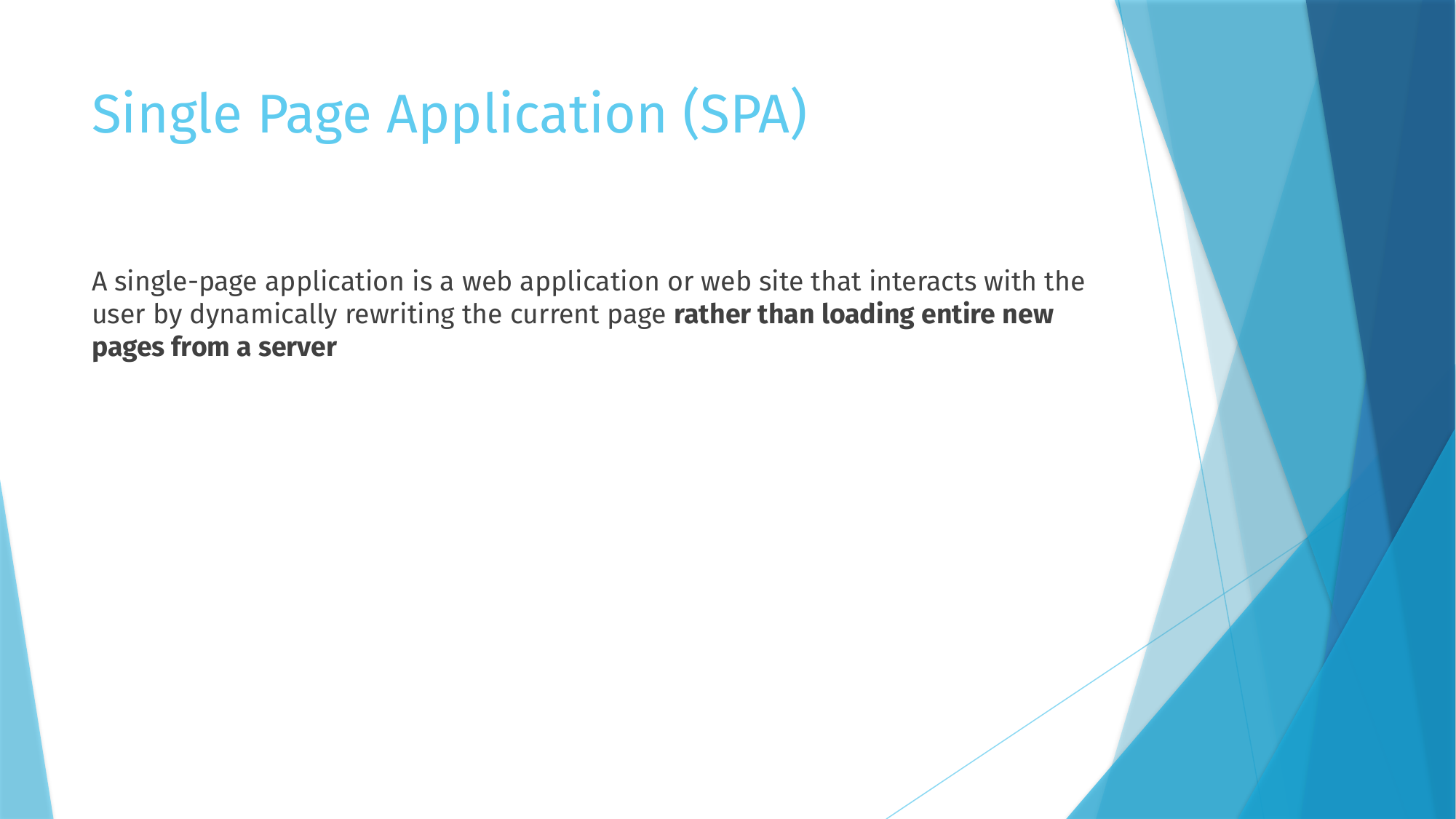

# Single Page Application (SPA)
A single-page application is a web application or web site that interacts with the user by dynamically rewriting the current page rather than loading entire new pages from a server